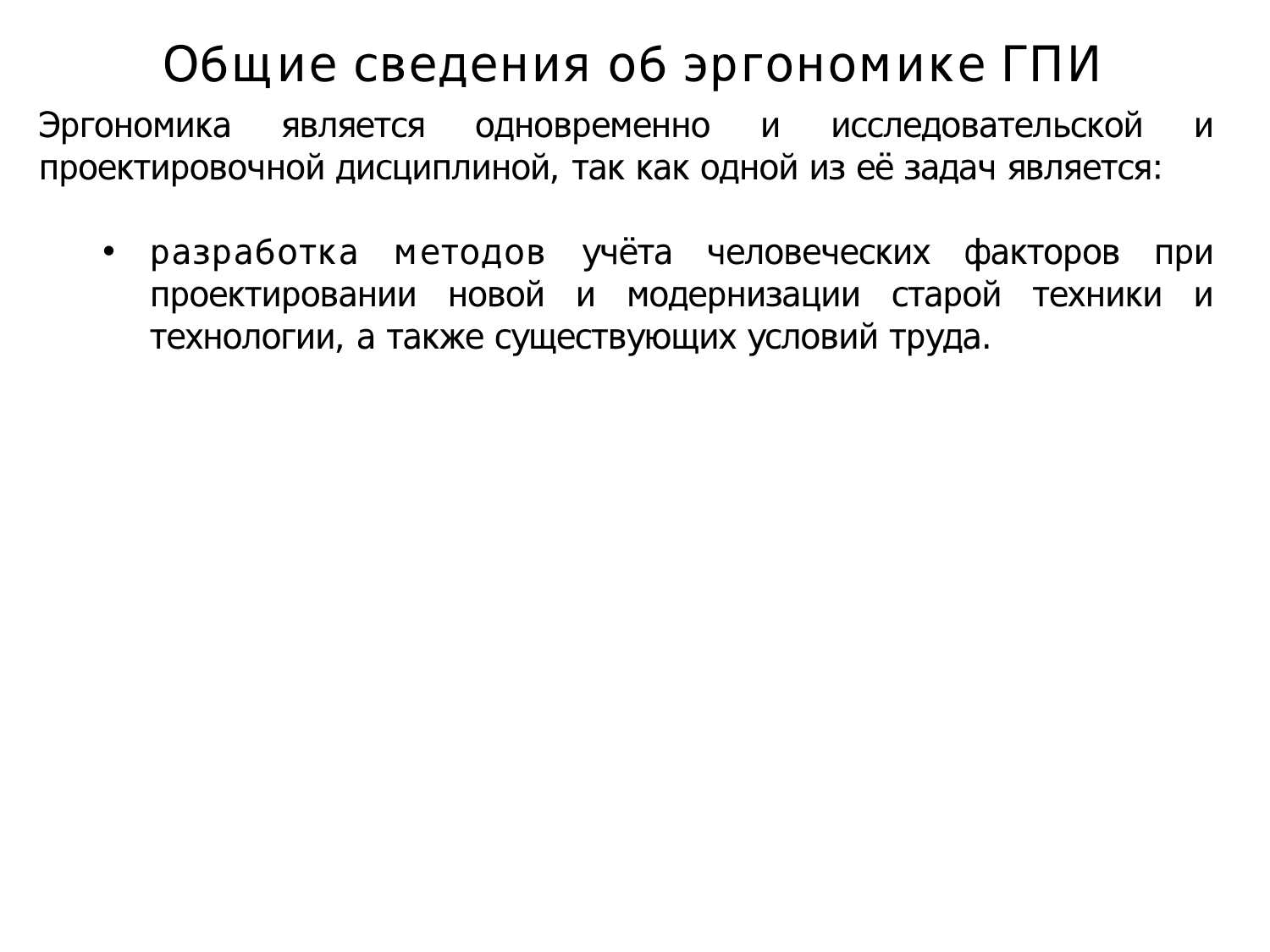

Общие сведения об эргономике ГПИ
Эргономика является одновременно и исследовательской и проектировочной дисциплиной, так как одной из её задач явля­ется:

разработка методов учёта человеческих факторов при проектировании новой и модернизации старой техники и технологии, а также существующих условий труда.